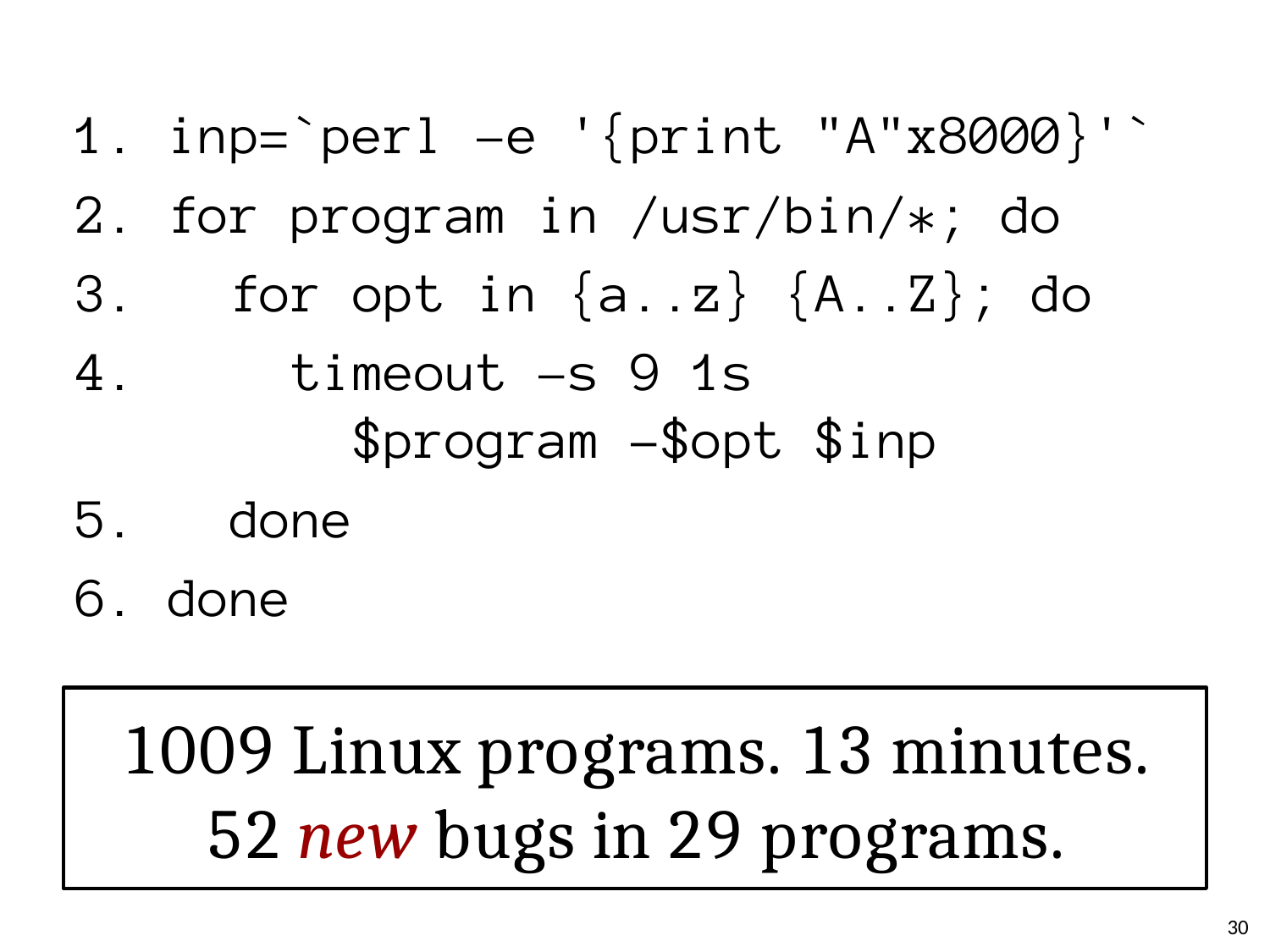

inp=`perl –e '{print "A"x8000}'`
 for program in /usr/bin/*; do
   for opt in {a..z} {A..Z}; do
     timeout –s 9 1s
         $program -$opt $inp
   done
 done
1009 Linux programs. 13 minutes. 52 new bugs in 29 programs.
30